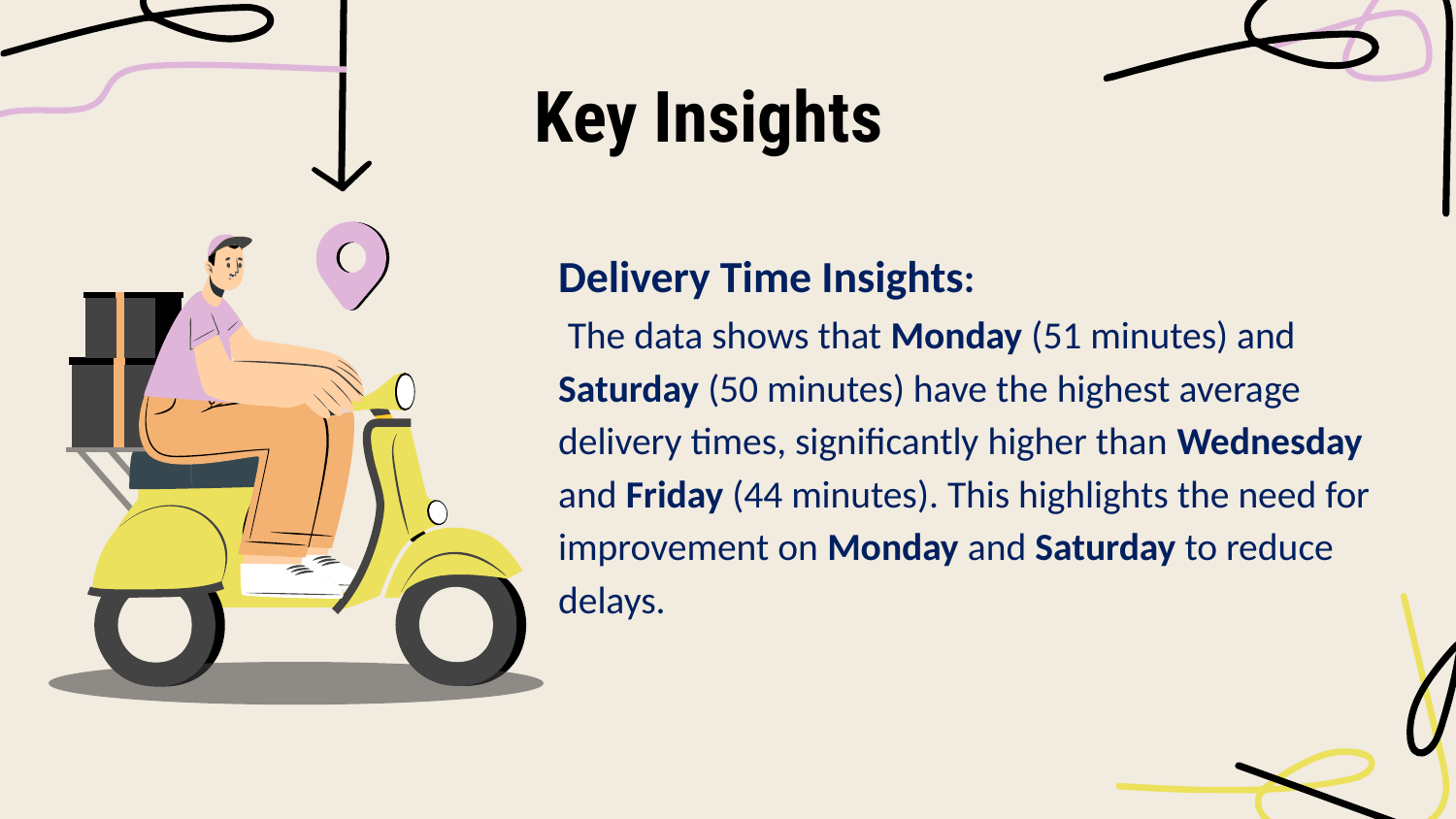

# Key Insights

Delivery Time Insights:
 The data shows that Monday (51 minutes) and Saturday (50 minutes) have the highest average delivery times, significantly higher than Wednesday and Friday (44 minutes). This highlights the need for improvement on Monday and Saturday to reduce delays.